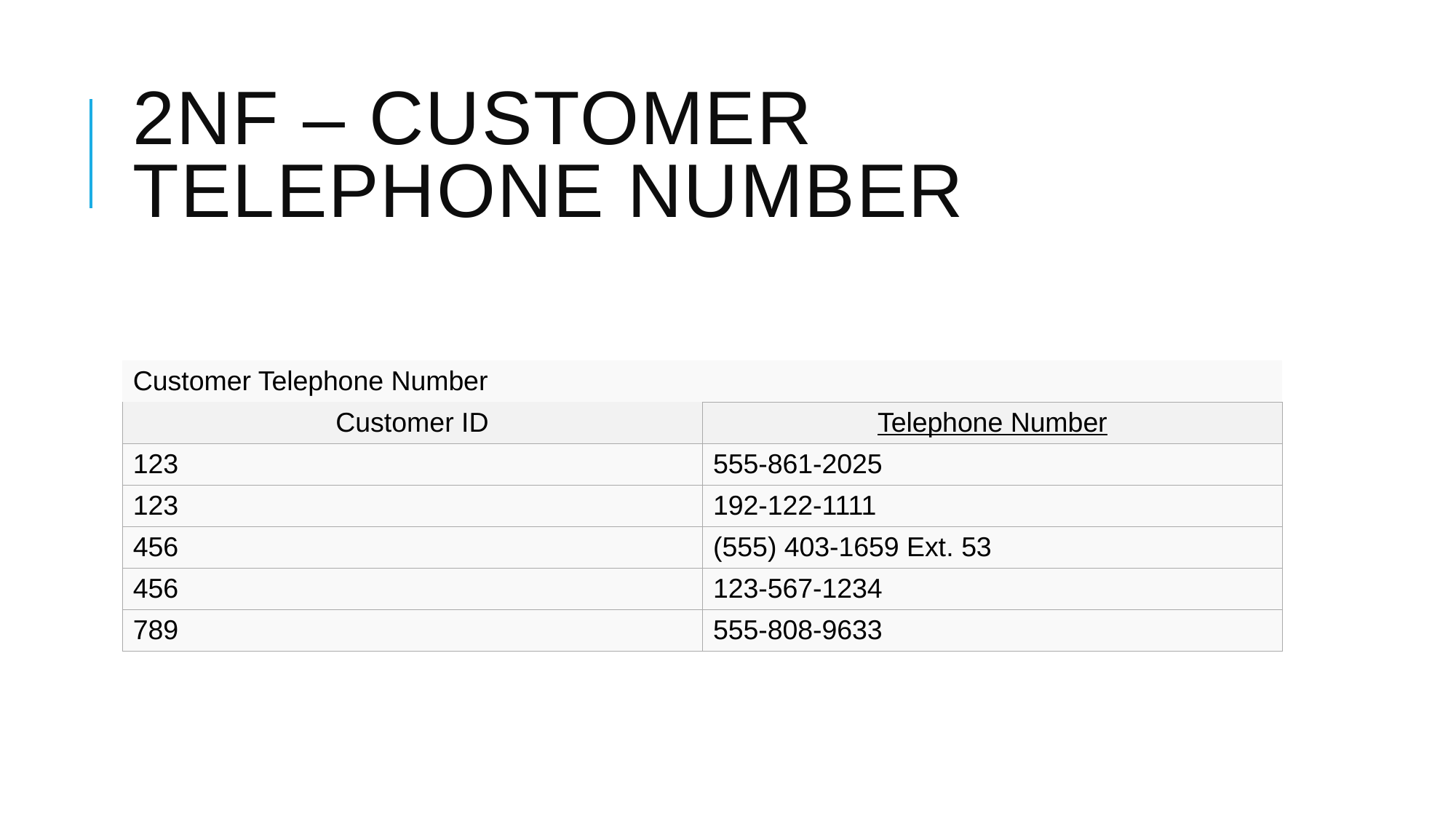

# 2nf – customer telephone number
| Customer Telephone Number |  |
| --- | --- |
| Customer ID | Telephone Number |
| 123 | 555-861-2025 |
| 123 | 192-122-1111 |
| 456 | (555) 403-1659 Ext. 53 |
| 456 | 123-567-1234 |
| 789 | 555-808-9633 |